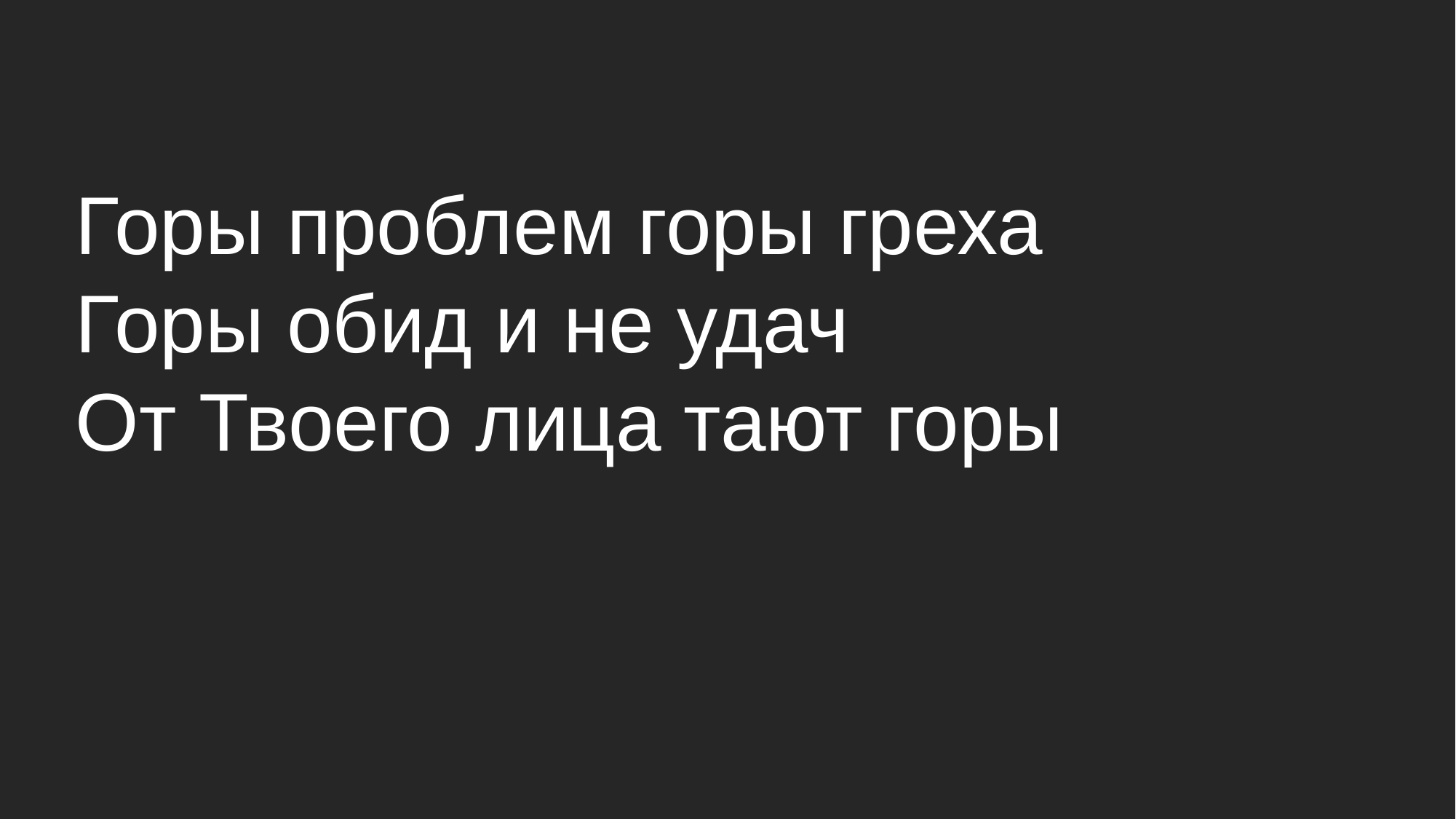

# Горы проблем горы греха Горы обид и не удач От Твоего лица тают горы